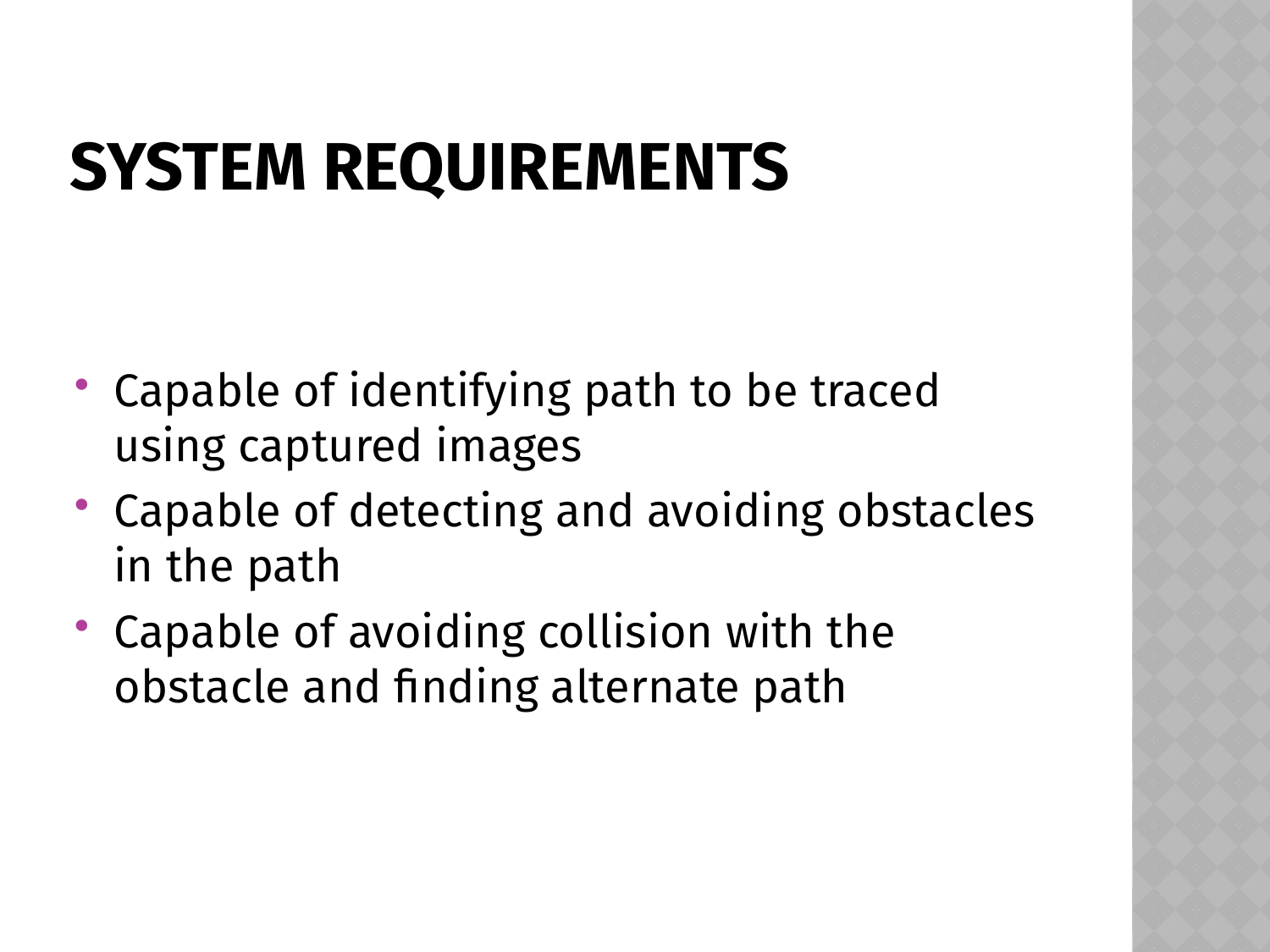

# System requirements

Capable of identifying path to be traced using captured images
Capable of detecting and avoiding obstacles in the path
Capable of avoiding collision with the obstacle and finding alternate path